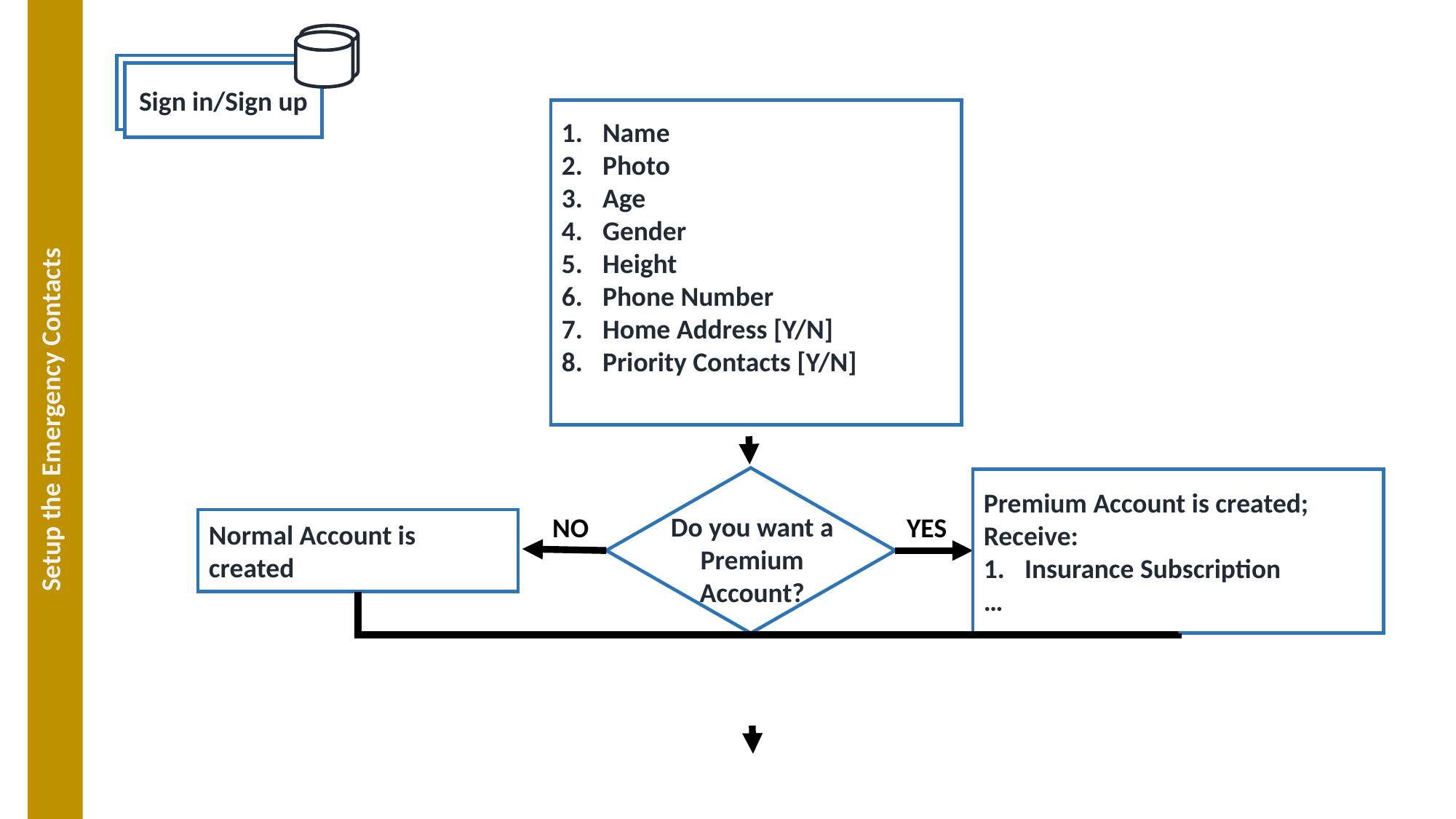

Setup the Emergency Contacts

Sign in/Sign up
Name
Photo
Age
Gender
Height
Phone Number
Home Address [Y/N]
Priority Contacts [Y/N]

Premium Account is created;
Receive:
Insurance Subscription
…
Do you want a Premium Account?

NO
YES
Normal Account is created